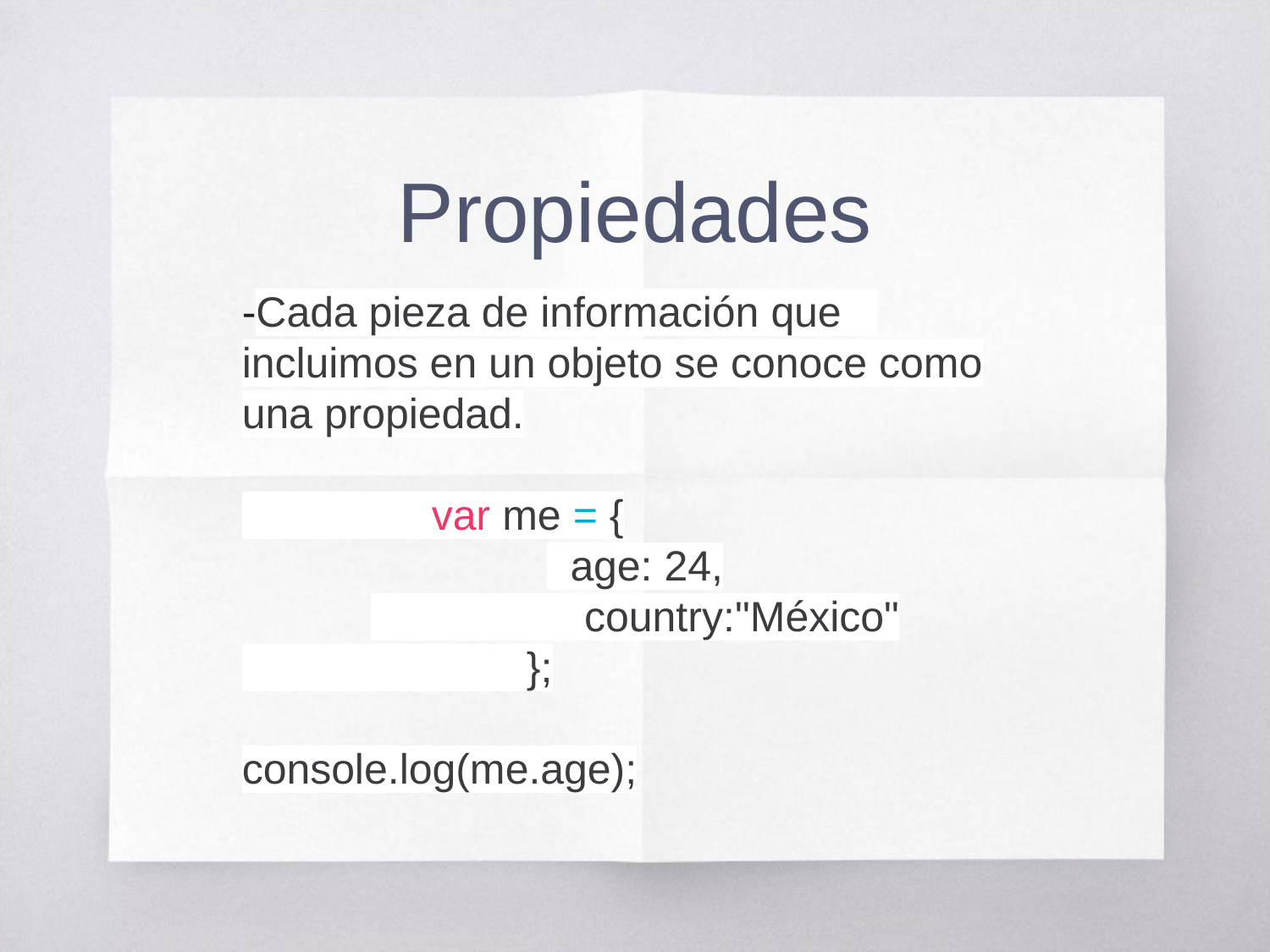

# Propiedades
-Cada pieza de información que    incluimos en un objeto se conoce como una propiedad.

                var me = {
  age: 24,
                  country:"México"
                        };

console.log(me.age);